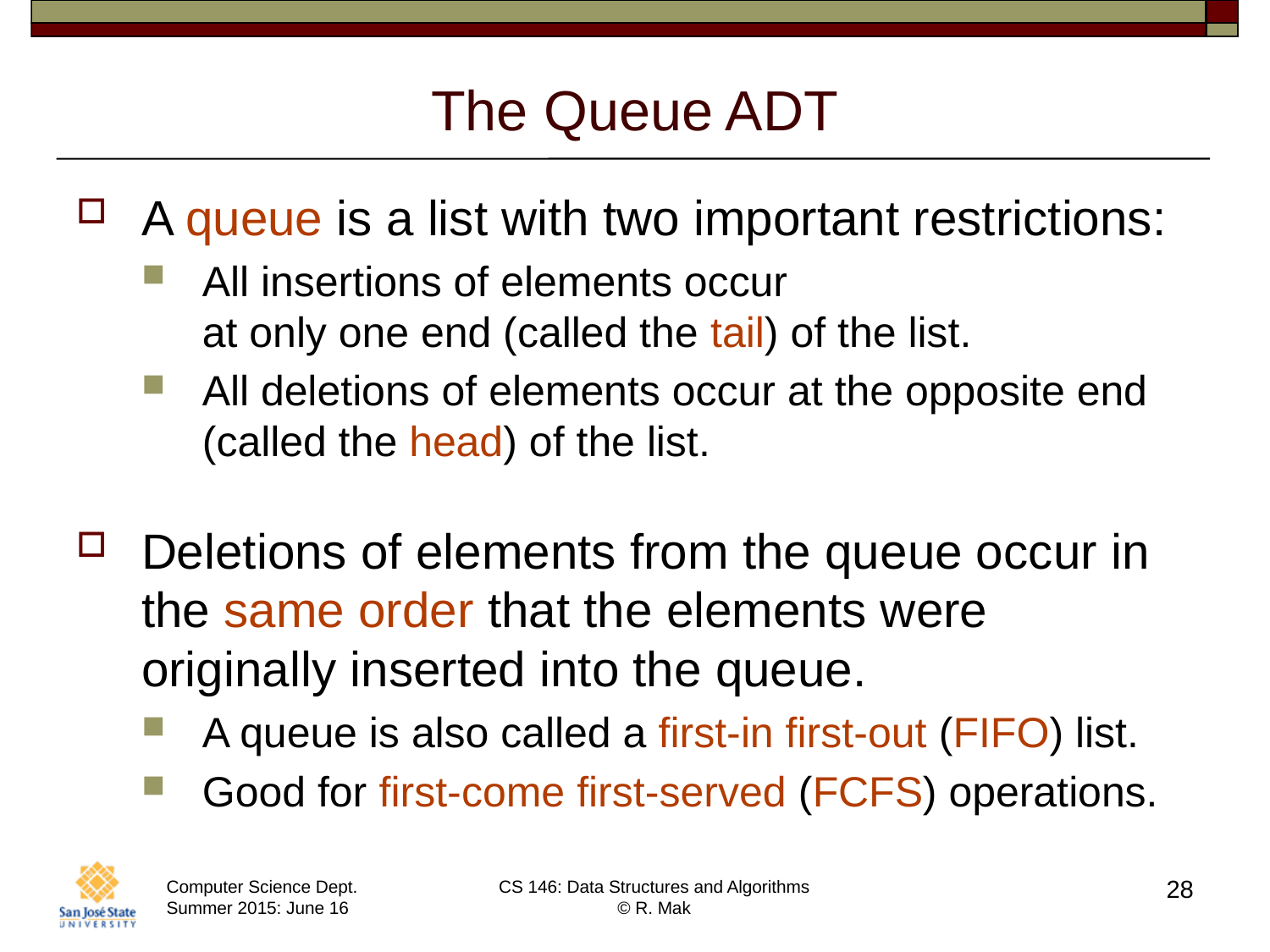

# The Queue ADT
A queue is a list with two important restrictions:
All insertions of elements occur
at only one end (called the tail) of the list.
All deletions of elements occur at the opposite end
(called the head) of the list.

Deletions of elements from the queue occur in the same order that the elements were originally inserted into the queue.
A queue is also called a first-in first-out (FIFO) list.
Good for first-come first-served (FCFS) operations.
28